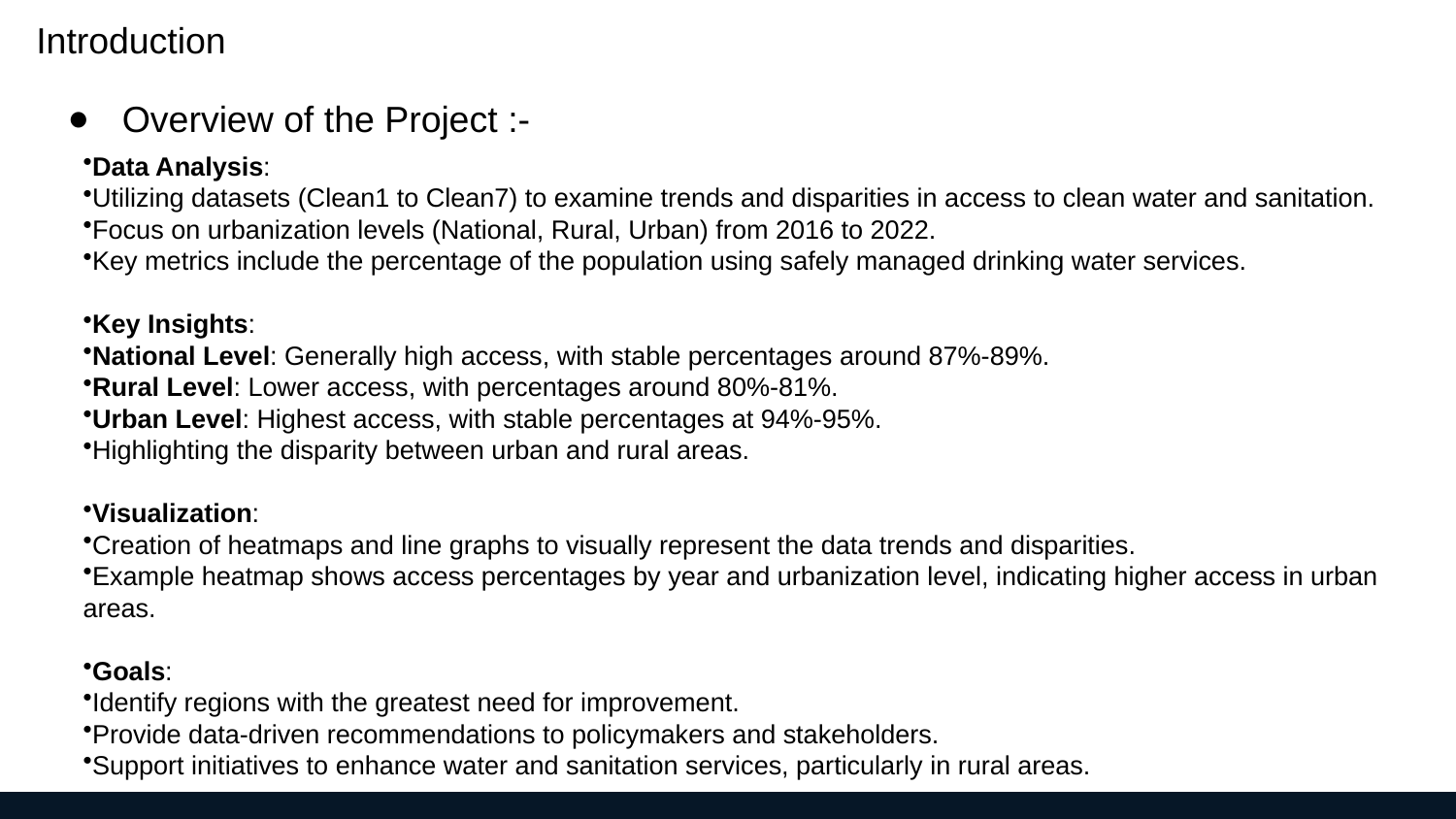

Introduction
Overview of the Project :-

Data Analysis:
Utilizing datasets (Clean1 to Clean7) to examine trends and disparities in access to clean water and sanitation.
Focus on urbanization levels (National, Rural, Urban) from 2016 to 2022.
Key metrics include the percentage of the population using safely managed drinking water services.

Key Insights:
National Level: Generally high access, with stable percentages around 87%-89%.
Rural Level: Lower access, with percentages around 80%-81%.
Urban Level: Highest access, with stable percentages at 94%-95%.
Highlighting the disparity between urban and rural areas.

Visualization:
Creation of heatmaps and line graphs to visually represent the data trends and disparities.
Example heatmap shows access percentages by year and urbanization level, indicating higher access in urban areas.

Goals:
Identify regions with the greatest need for improvement.
Provide data-driven recommendations to policymakers and stakeholders.
Support initiatives to enhance water and sanitation services, particularly in rural areas.